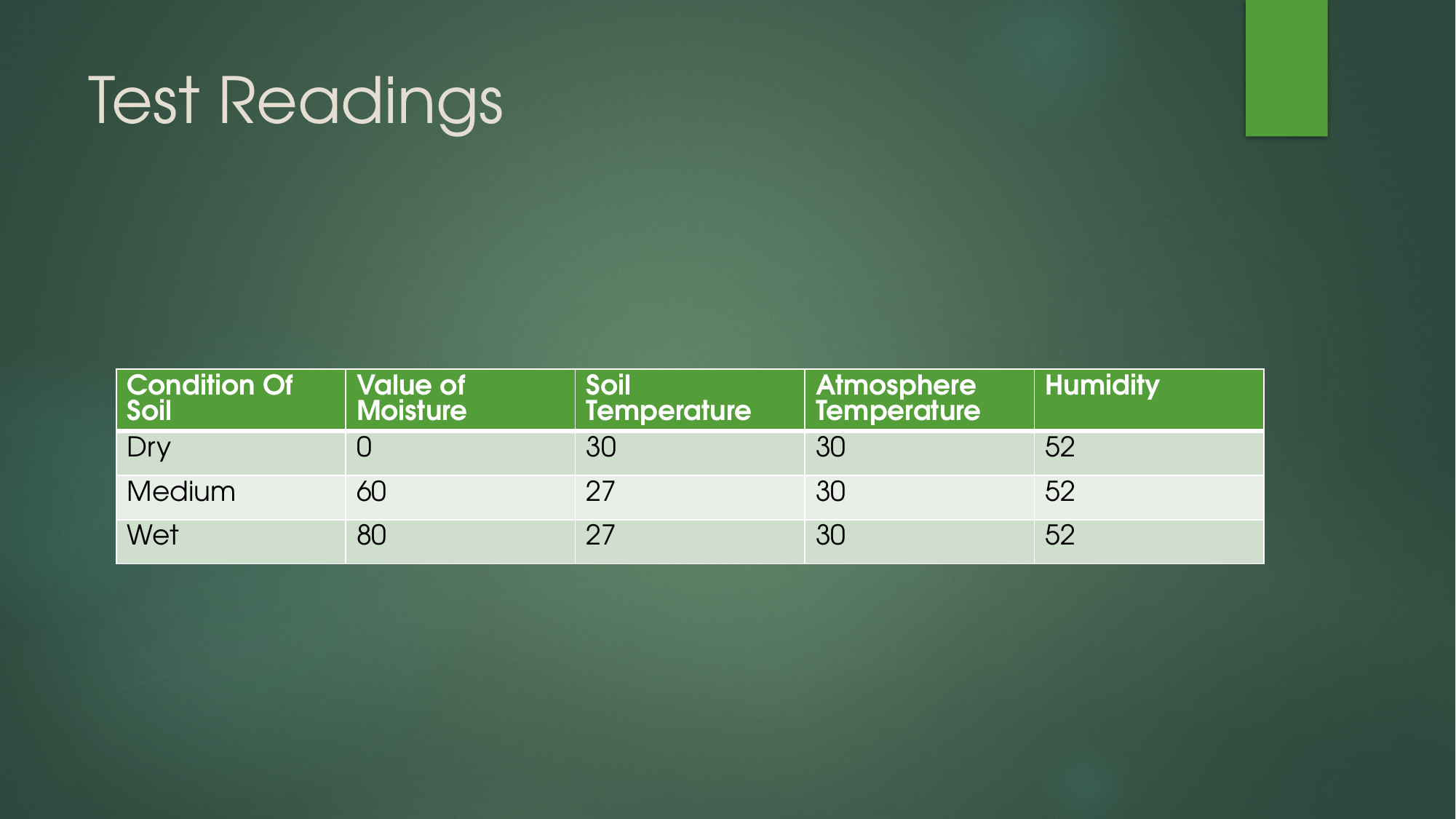

# Test Readings
| Condition Of Soil | Value of Moisture | Soil Temperature | Atmosphere Temperature | Humidity |
| --- | --- | --- | --- | --- |
| Dry | 0 | 30 | 30 | 52 |
| Medium | 60 | 27 | 30 | 52 |
| Wet | 80 | 27 | 30 | 52 |